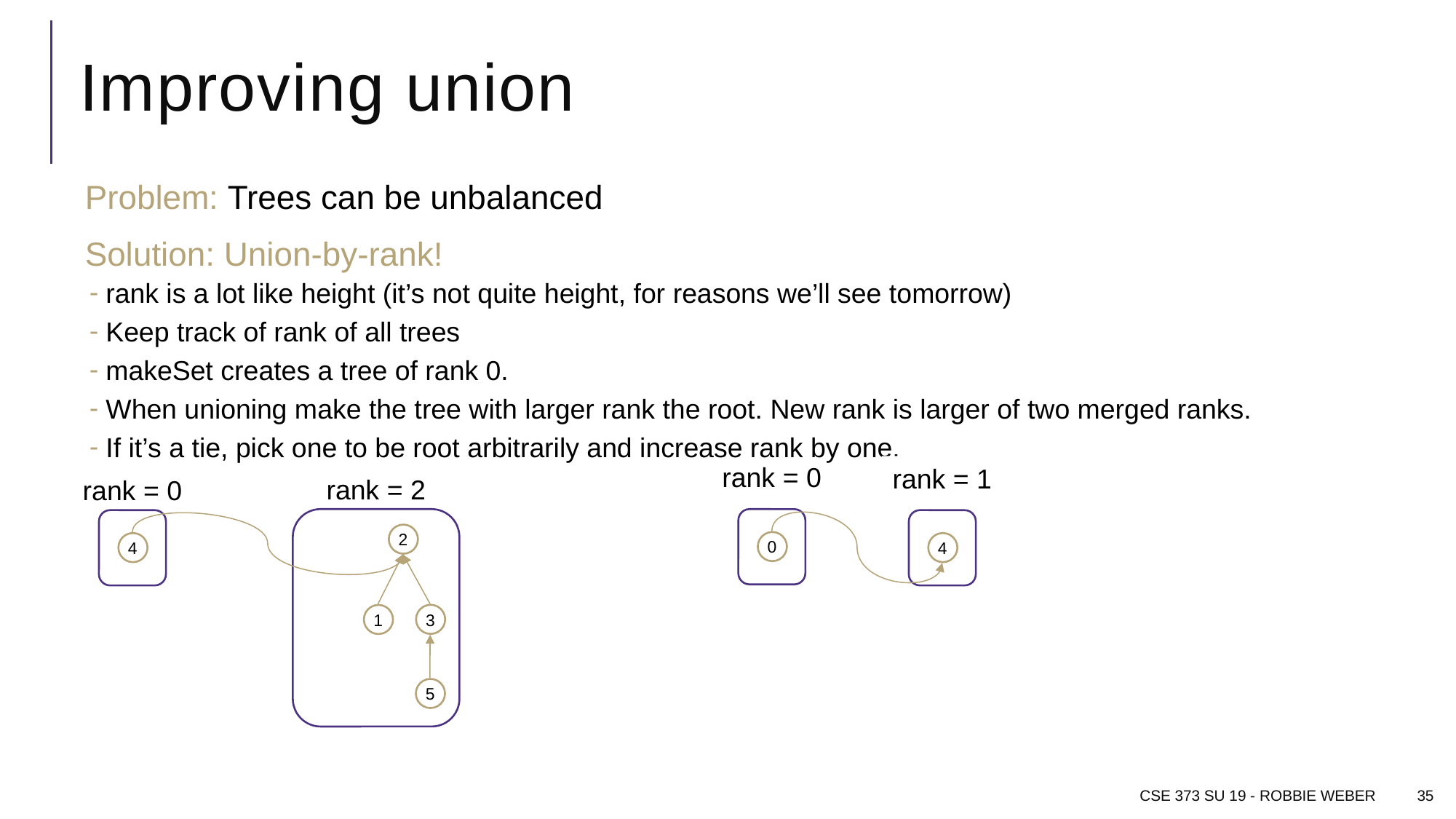

# Improving union
Problem: Trees can be unbalanced
Solution: Union-by-rank!
rank is a lot like height (it’s not quite height, for reasons we’ll see tomorrow)
Keep track of rank of all trees
makeSet creates a tree of rank 0.
When unioning make the tree with larger rank the root. New rank is larger of two merged ranks.
If it’s a tie, pick one to be root arbitrarily and increase rank by one.
rank = 0
rank = 0
rank = 1
rank = 2
rank = 0

2

0

4

4

3

1

5

CSE 373 Su 19 - Robbie Weber
35